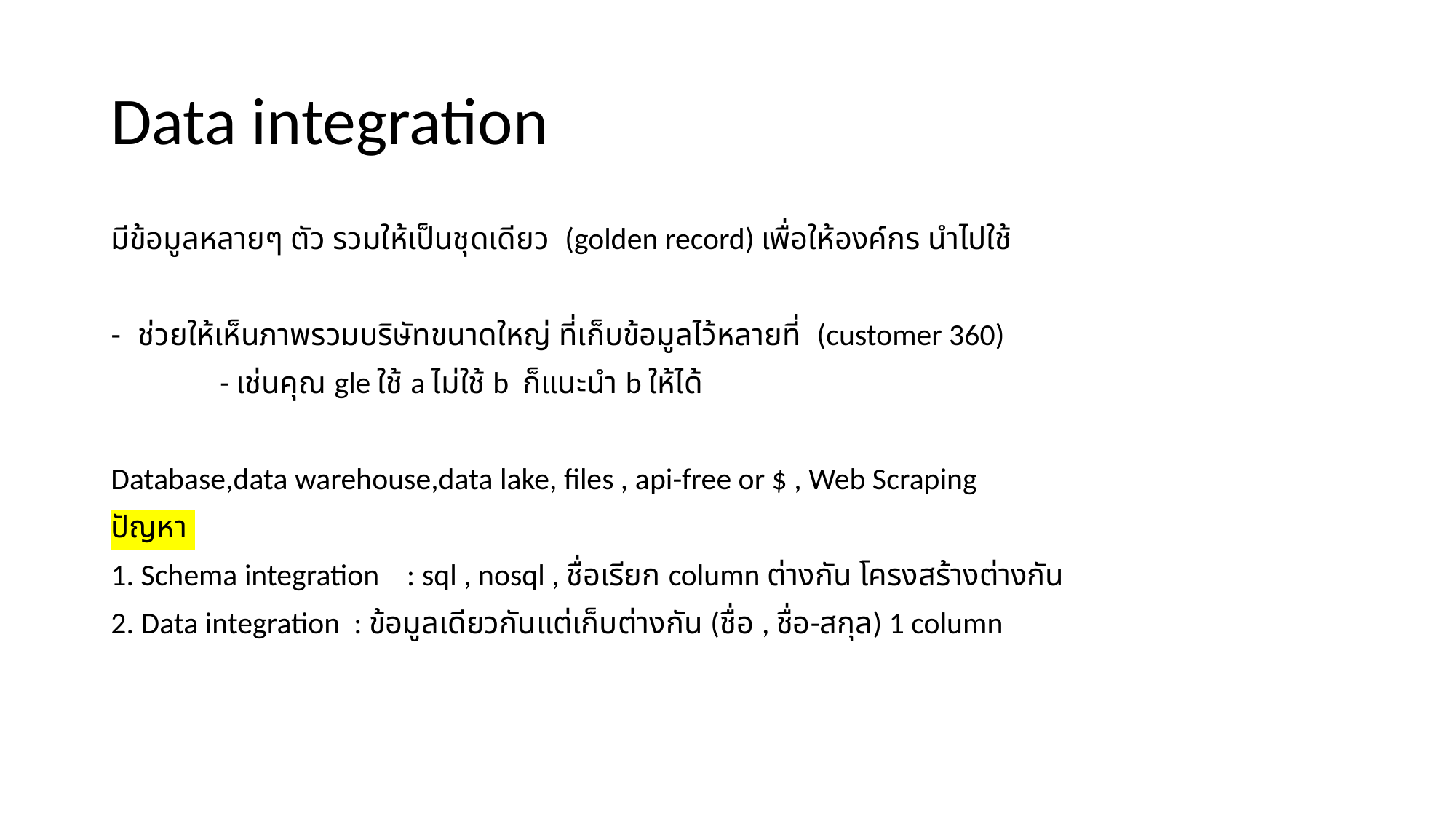

# Data integration
มีข้อมูลหลายๆ ตัว รวมให้เป็นชุดเดียว  (golden record) เพื่อให้องค์กร นำไปใช้

ช่วยให้เห็นภาพรวมบริษัทขนาดใหญ่ ที่เก็บข้อมูลไว้หลายที่  (customer 360)
	- เช่นคุณ gle ใช้ a ไม่ใช้ b  ก็แนะนำ b ให้ได้

Database,data warehouse,data lake, files , api-free or $ , Web Scraping
ปัญหา
1. Schema integration    : sql , nosql , ชื่อเรียก column ต่างกัน โครงสร้างต่างกัน
2. Data integration  : ข้อมูลเดียวกันแต่เก็บต่างกัน (ชื่อ , ชื่อ-สกุล) 1 column